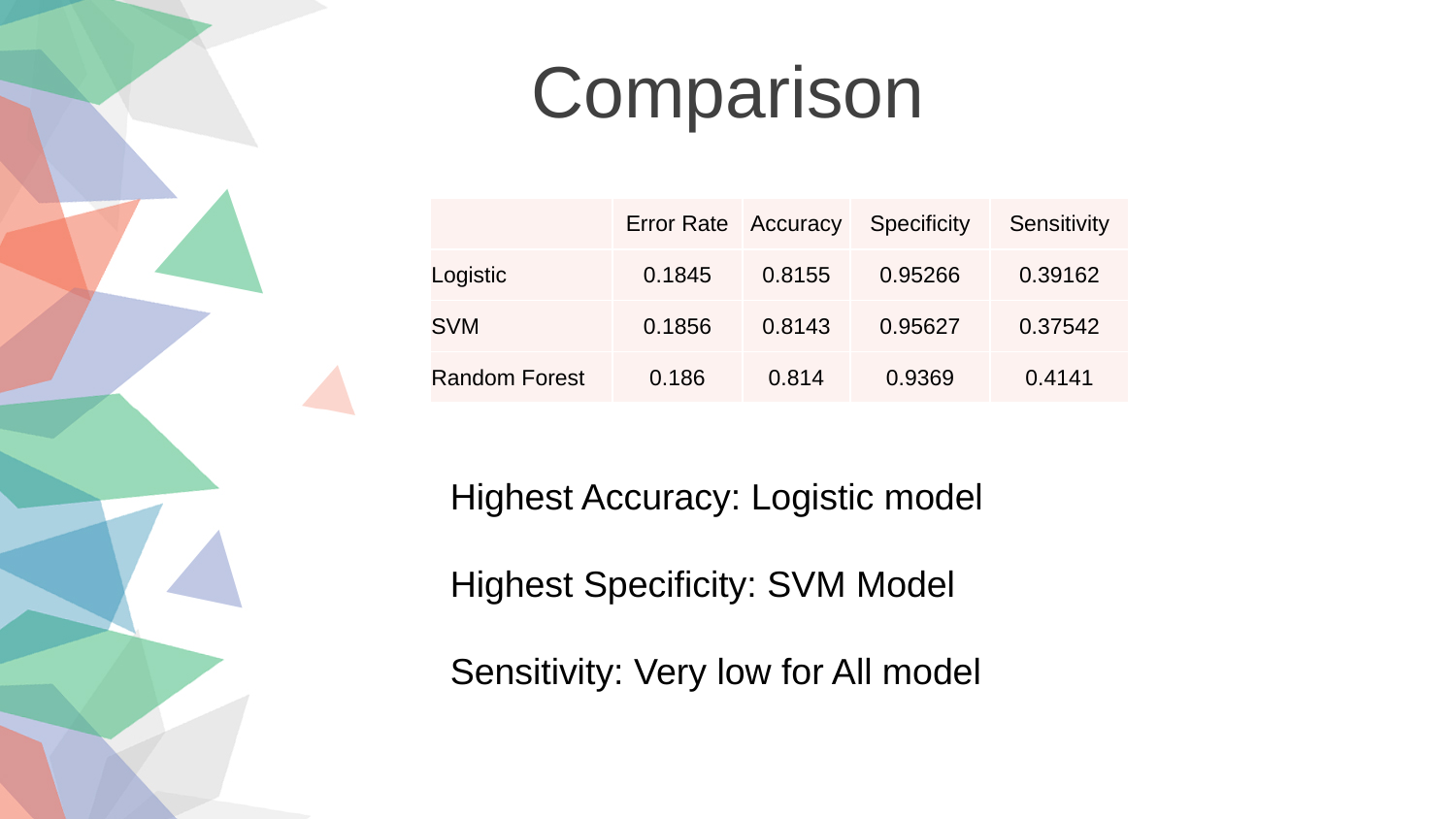

Comparison
|  | Error Rate | Accuracy | Specificity | Sensitivity |
| --- | --- | --- | --- | --- |
| Logistic | 0.1845 | 0.8155 | 0.95266 | 0.39162 |
| SVM | 0.1856 | 0.8143 | 0.95627 | 0.37542 |
| Random Forest | 0.186 | 0.814 | 0.9369 | 0.4141 |
Highest Accuracy: Logistic model

Highest Specificity: SVM Model

Sensitivity: Very low for All model